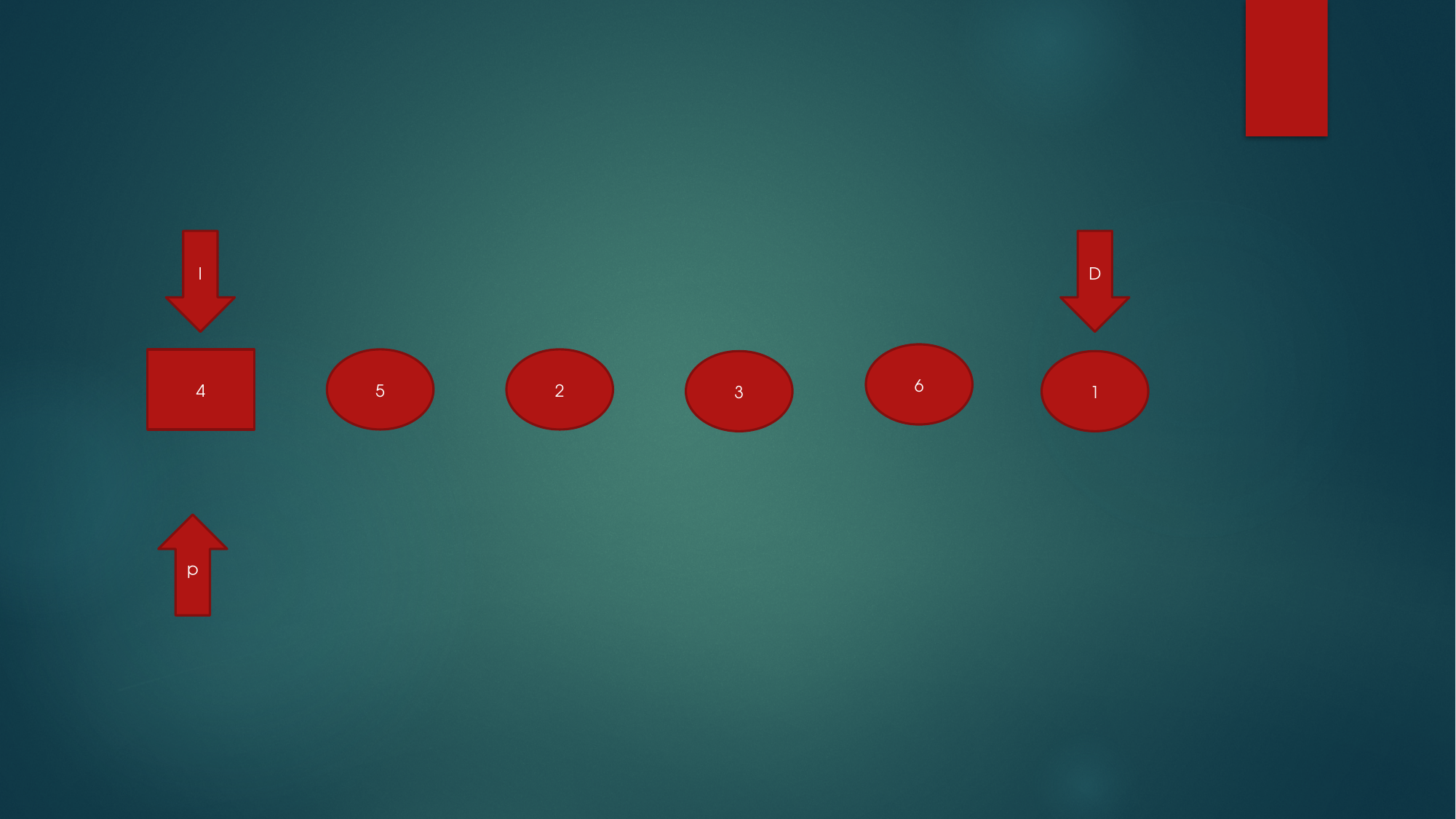

#
I
D
6
4
5
2
3
1
d